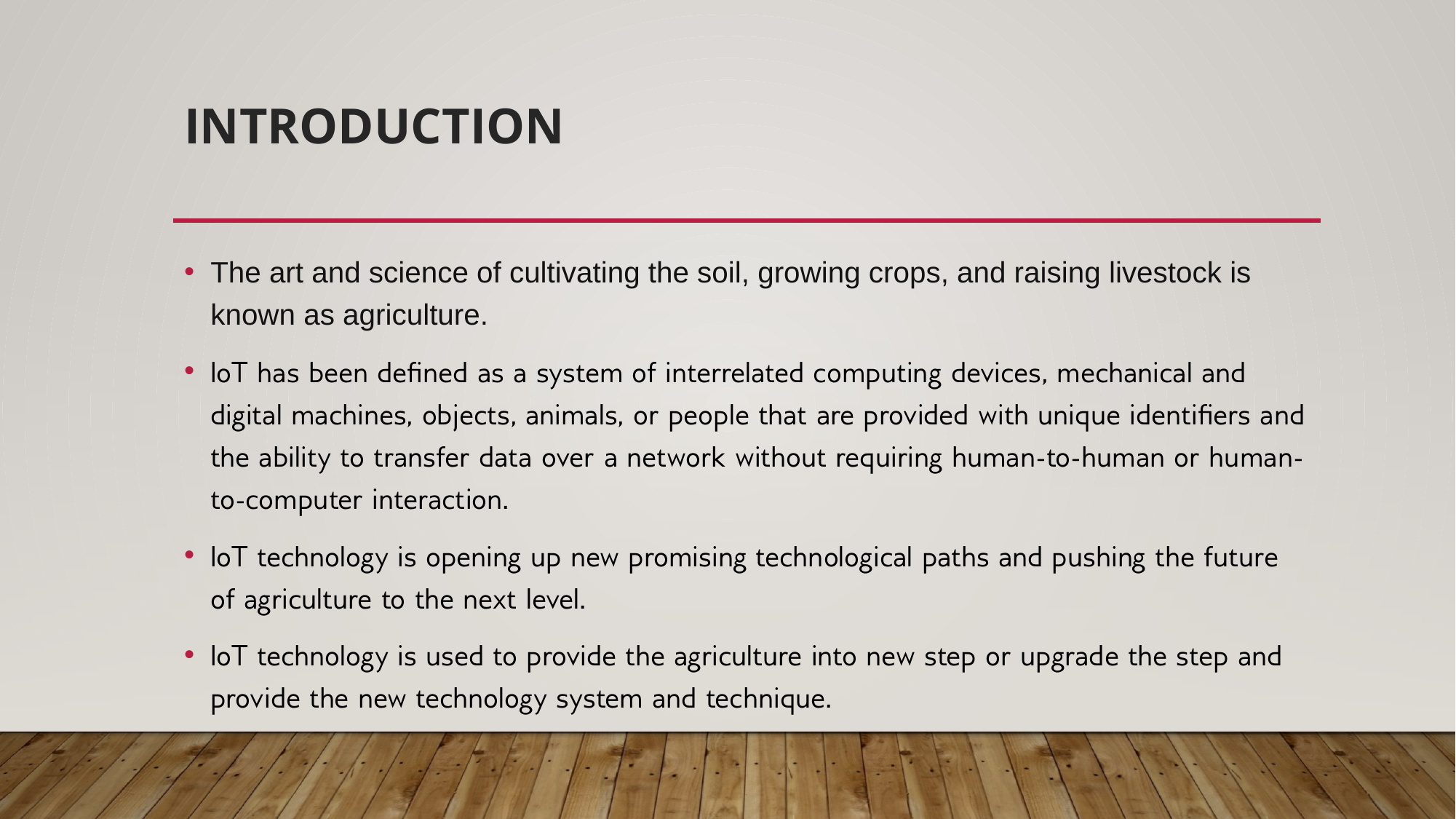

# Introduction
The art and science of cultivating the soil, growing crops, and raising livestock is known as agriculture.
IoT has been defined as a system of interrelated computing devices, mechanical and digital machines, objects, animals, or people that are provided with unique identifiers and the ability to transfer data over a network without requiring human-to-human or human-to-computer interaction.
IoT technology is opening up new promising technological paths and pushing the future of agriculture to the next level.
IoT technology is used to provide the agriculture into new step or upgrade the step and provide the new technology system and technique.